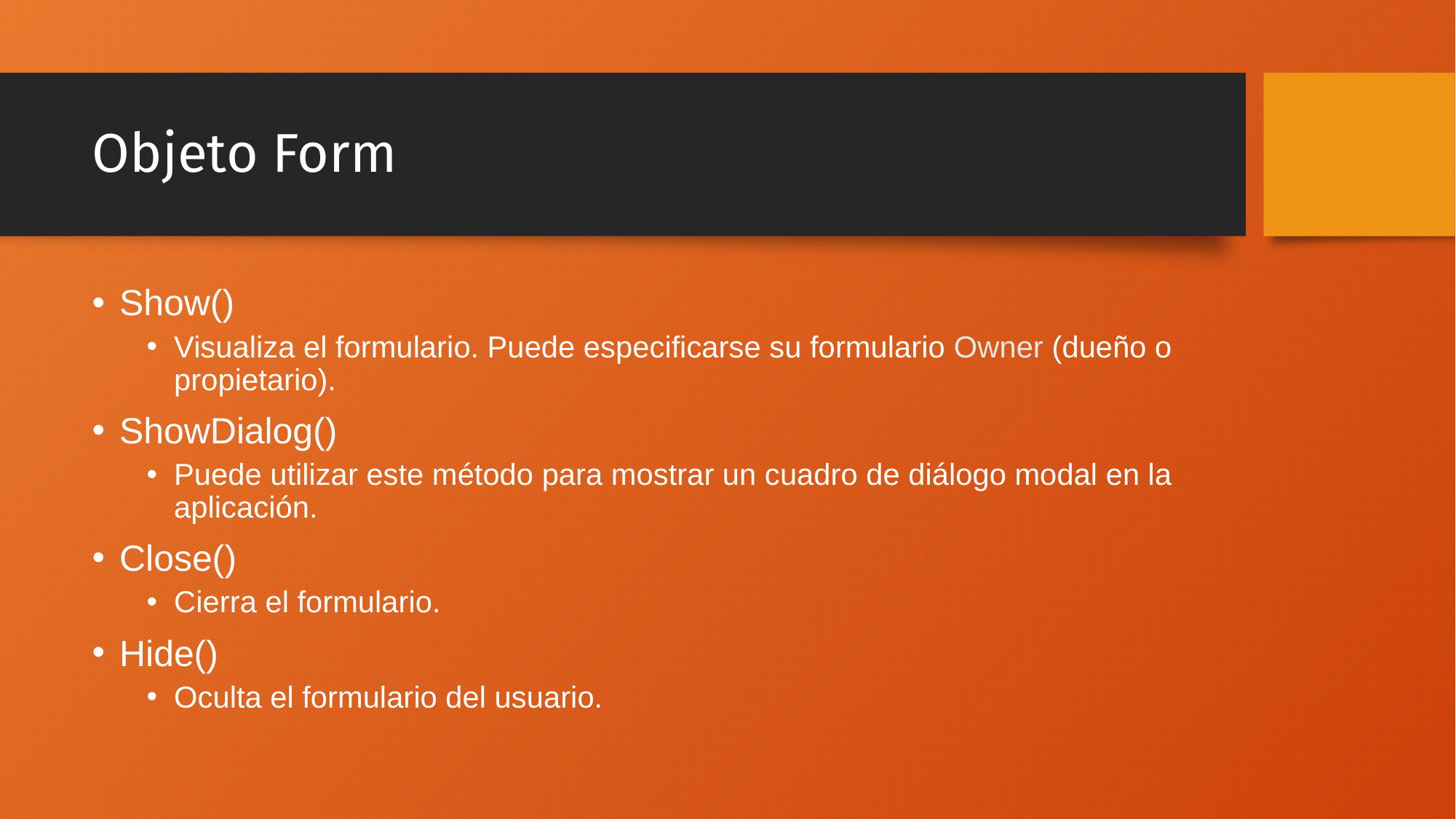

# Objeto Form
Show()
Visualiza el formulario. Puede especificarse su formulario Owner (dueño o propietario).
ShowDialog()
Puede utilizar este método para mostrar un cuadro de diálogo modal en la aplicación.
Close()
Cierra el formulario.
Hide()
Oculta el formulario del usuario.